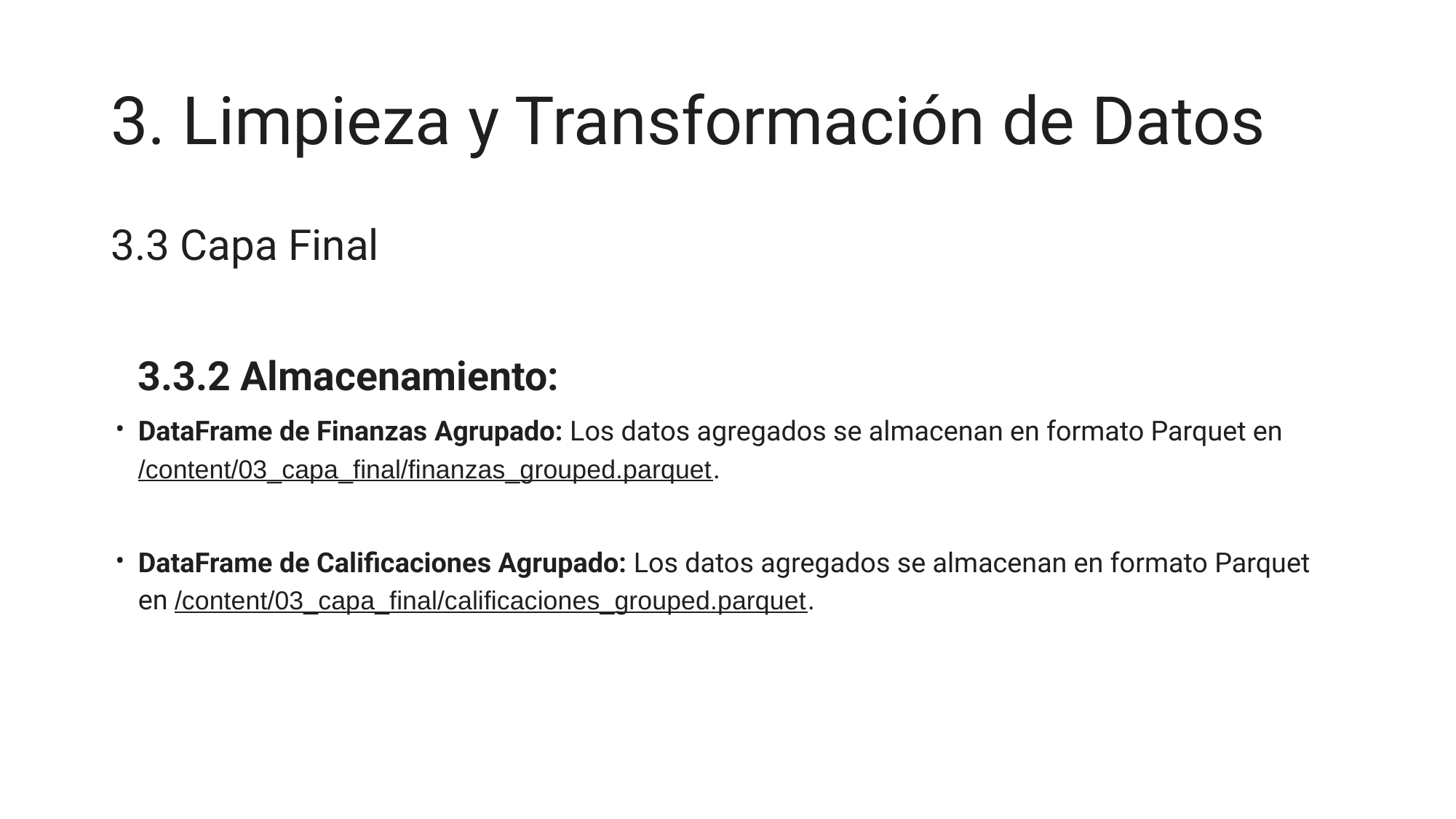

# 3. Limpieza y Transformación de Datos
3.3 Capa Final

3.3.2 Almacenamiento:
DataFrame de Finanzas Agrupado: Los datos agregados se almacenan en formato Parquet en /content/03_capa_final/finanzas_grouped.parquet.

DataFrame de Calificaciones Agrupado: Los datos agregados se almacenan en formato Parquet en /content/03_capa_final/calificaciones_grouped.parquet.